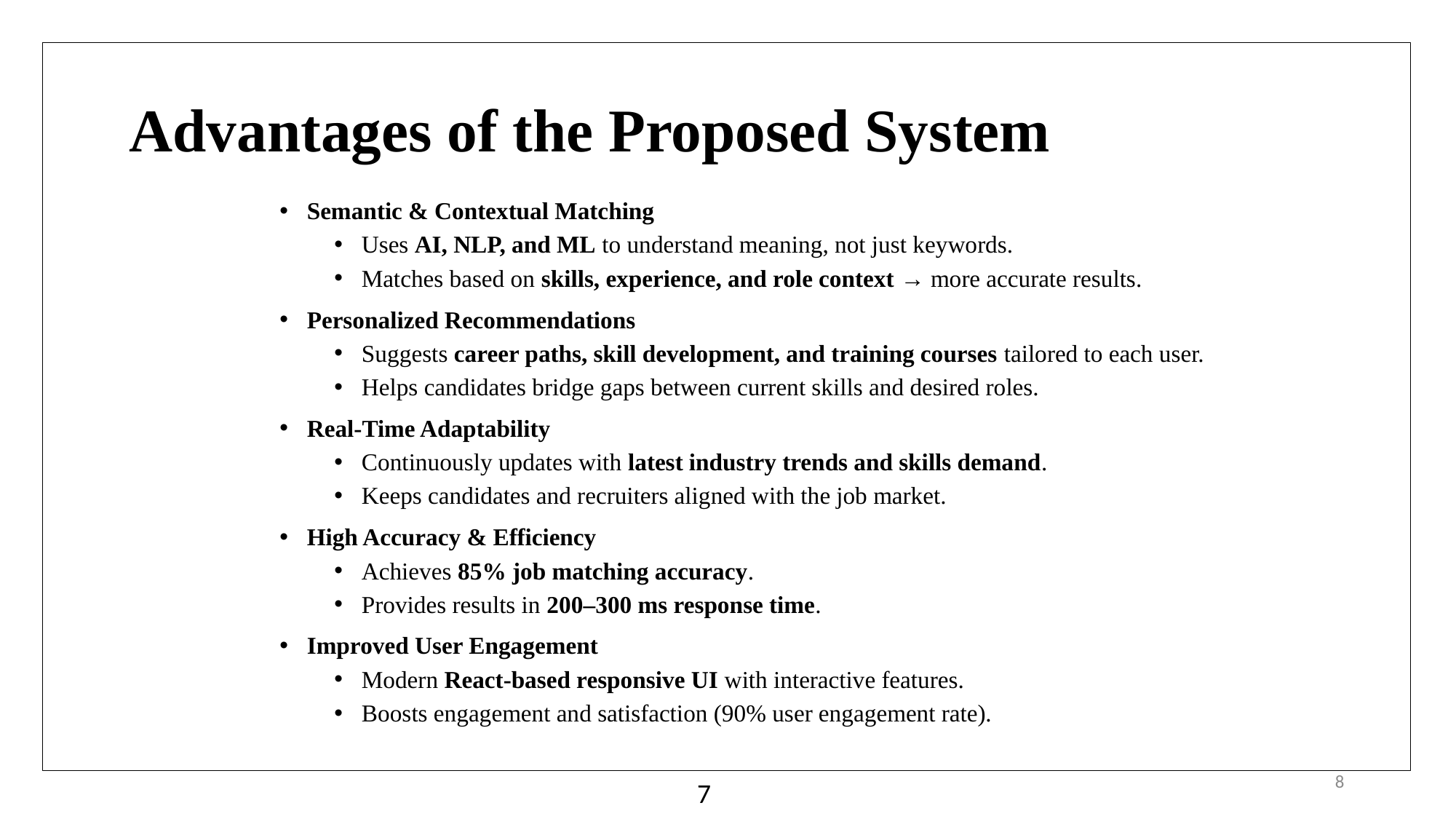

# Advantages of the Proposed System

Semantic & Contextual Matching
Uses AI, NLP, and ML to understand meaning, not just keywords.
Matches based on skills, experience, and role context → more accurate results.
Personalized Recommendations
Suggests career paths, skill development, and training courses tailored to each user.
Helps candidates bridge gaps between current skills and desired roles.
Real-Time Adaptability
Continuously updates with latest industry trends and skills demand.
Keeps candidates and recruiters aligned with the job market.
High Accuracy & Efficiency
Achieves 85% job matching accuracy.
Provides results in 200–300 ms response time.
Improved User Engagement
Modern React-based responsive UI with interactive features.
Boosts engagement and satisfaction (90% user engagement rate).

8
7